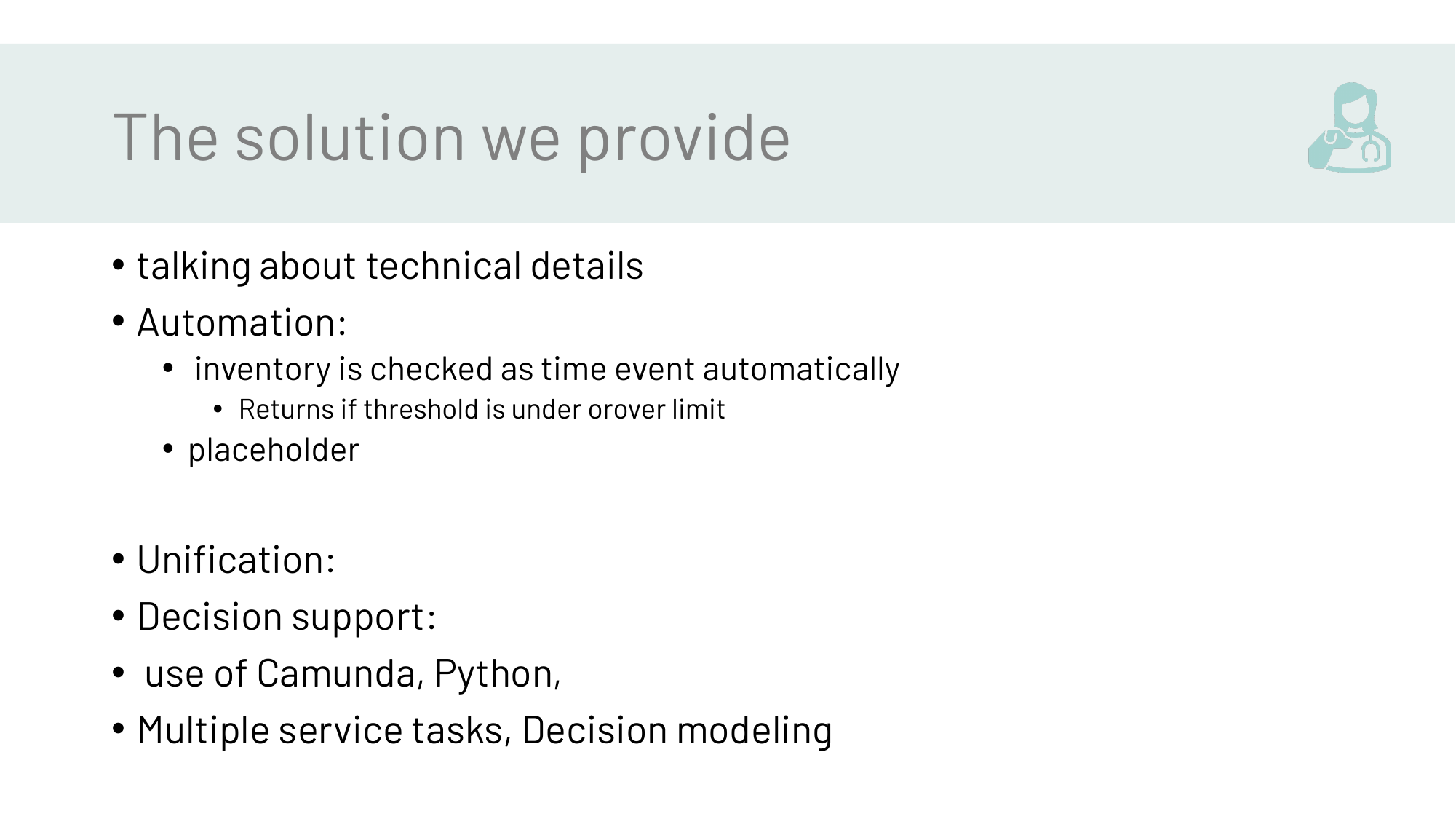

# The solution we provide
talking about technical details
Automation:
 inventory is checked as time event automatically
Returns if threshold is under orover limit
placeholder

Unification:
Decision support:
 use of Camunda, Python,
Multiple service tasks, Decision modeling